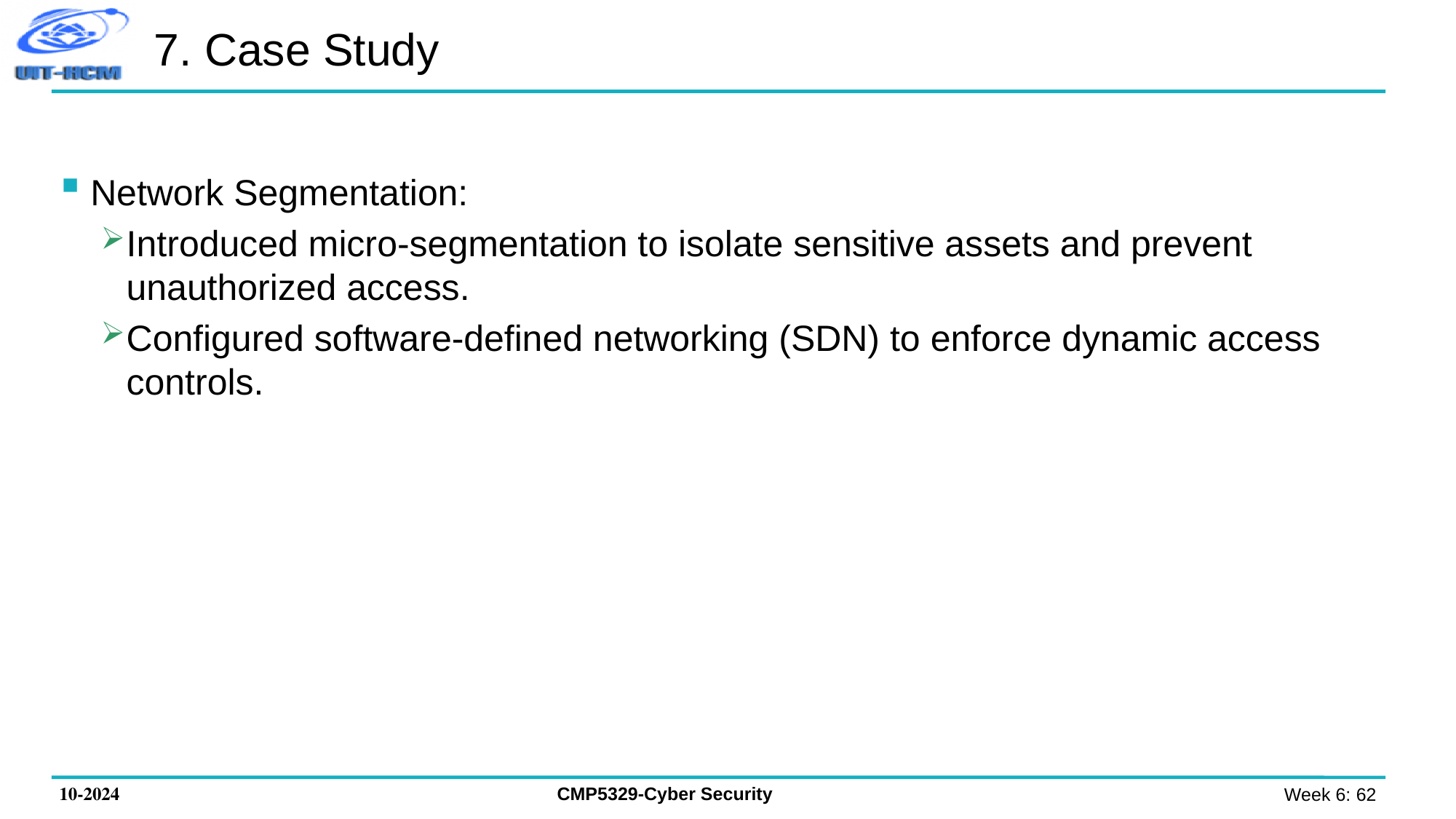

# 7. Case Study

Network Segmentation:
Introduced micro-segmentation to isolate sensitive assets and prevent unauthorized access.
Configured software-defined networking (SDN) to enforce dynamic access controls.